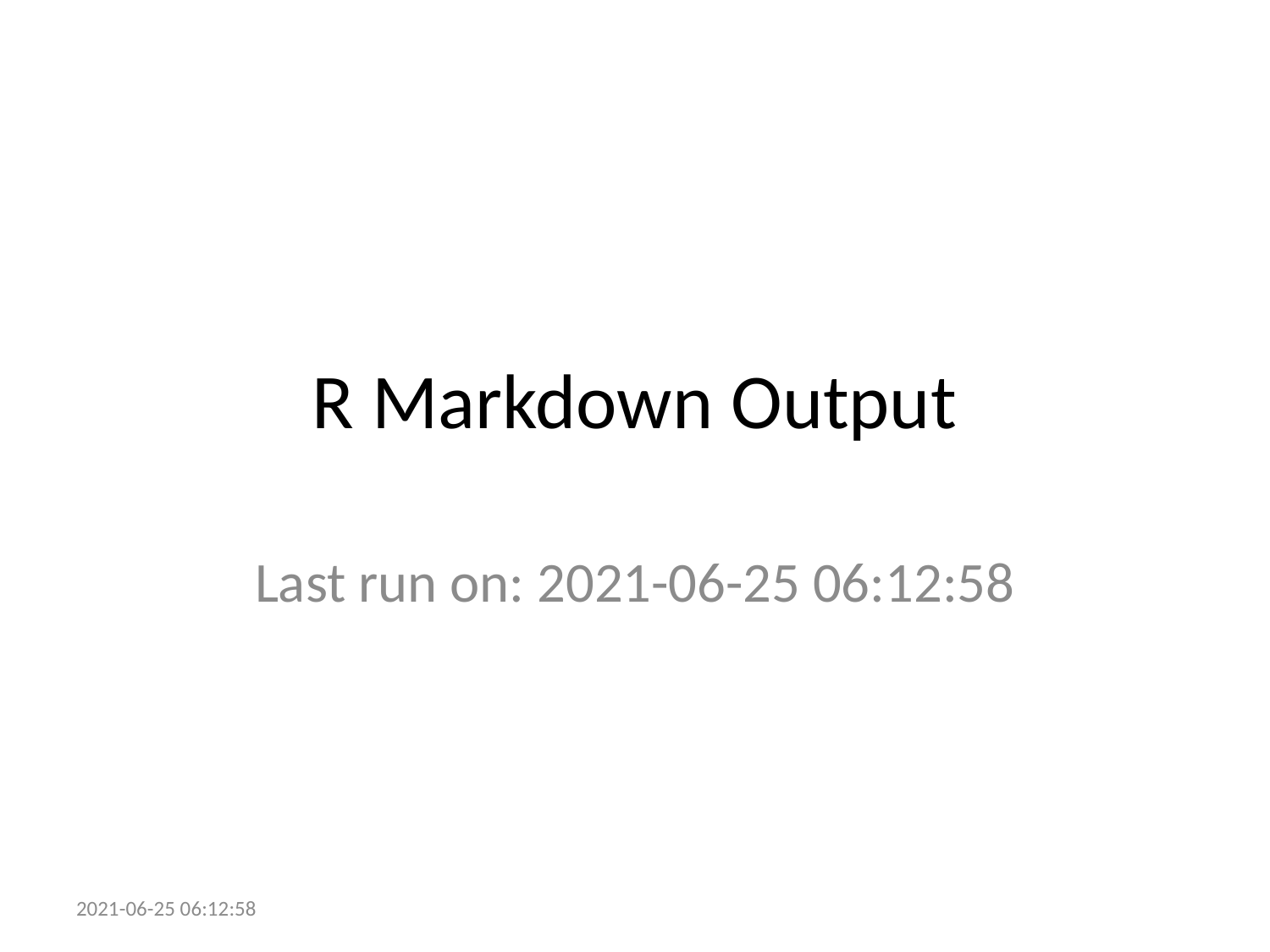

# R Markdown Output
Last run on: 2021-06-25 06:12:58
2021-06-25 06:12:58